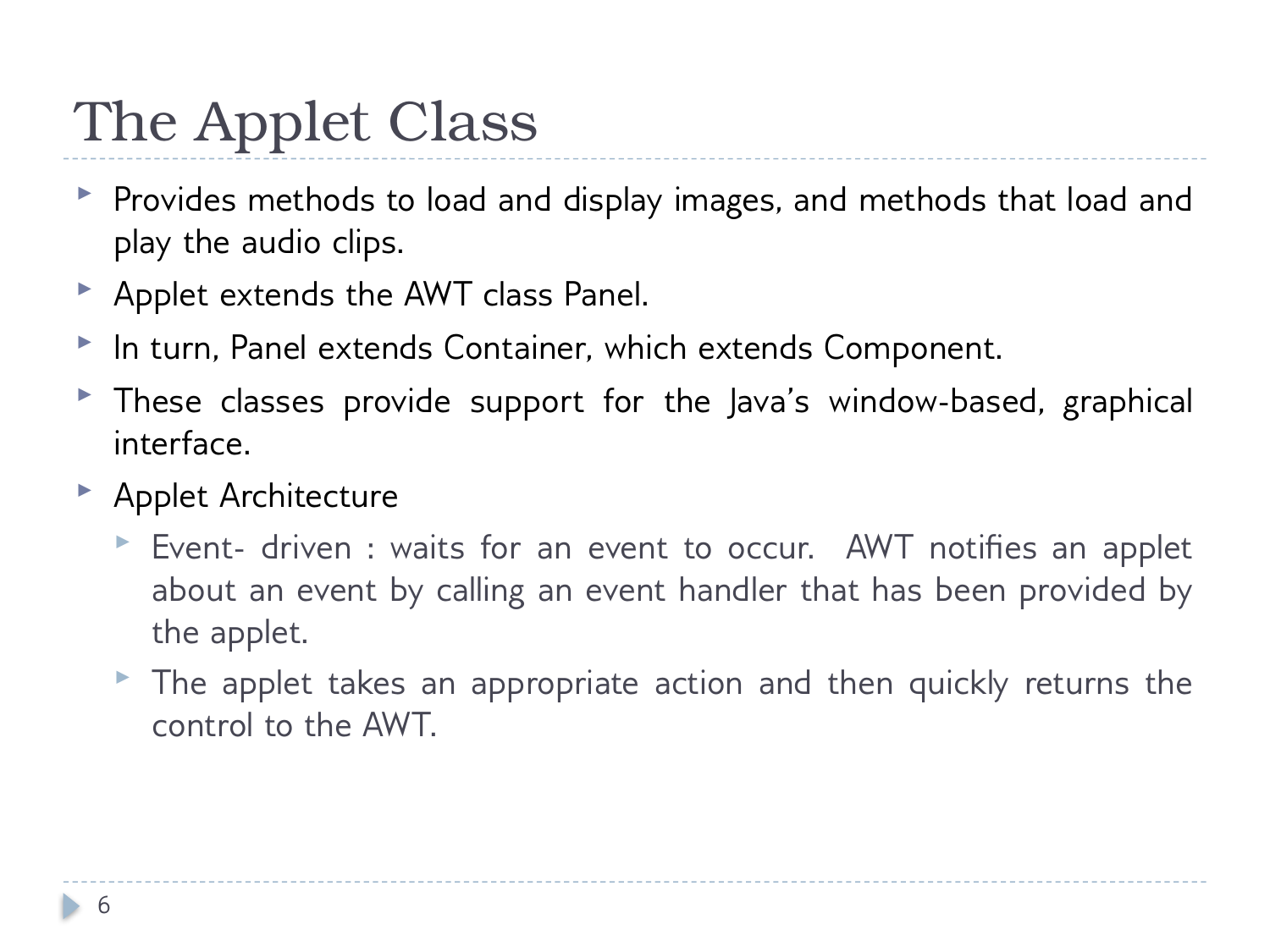

# The Applet Class
Provides methods to load and display images, and methods that load and play the audio clips.
Applet extends the AWT class Panel.
In turn, Panel extends Container, which extends Component.
These classes provide support for the Java’s window-based, graphical interface.
Applet Architecture
Event- driven : waits for an event to occur.  AWT notifies an applet about an event by calling an event handler that has been provided by the applet.
The applet takes an appropriate action and then quickly returns the control to the AWT.

6